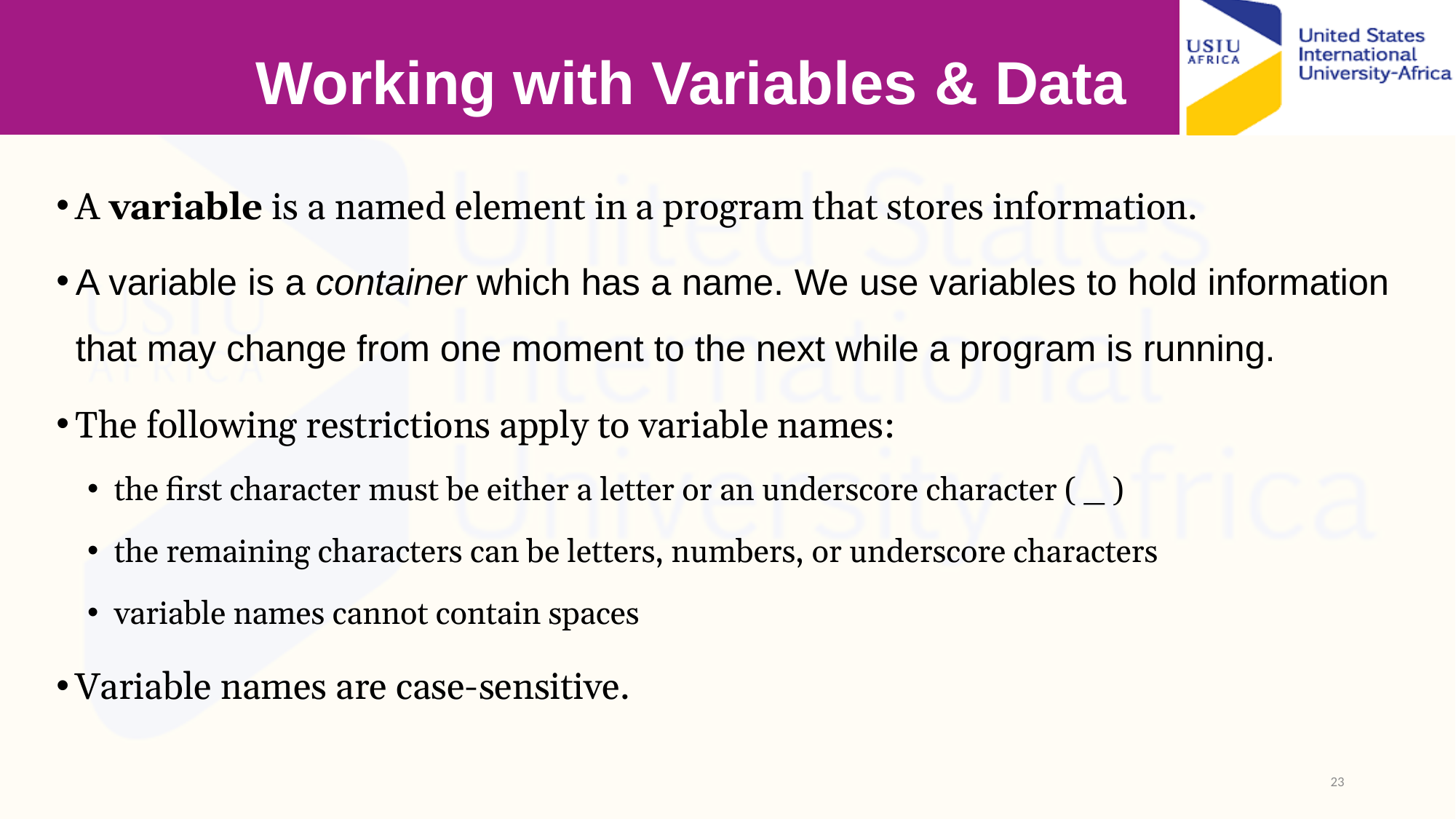

# Working with Variables & Data
A variable is a named element in a program that stores information.
A variable is a container which has a name. We use variables to hold information that may change from one moment to the next while a program is running.
The following restrictions apply to variable names:
the first character must be either a letter or an underscore character ( _ )
the remaining characters can be letters, numbers, or underscore characters
variable names cannot contain spaces
Variable names are case-sensitive.
23